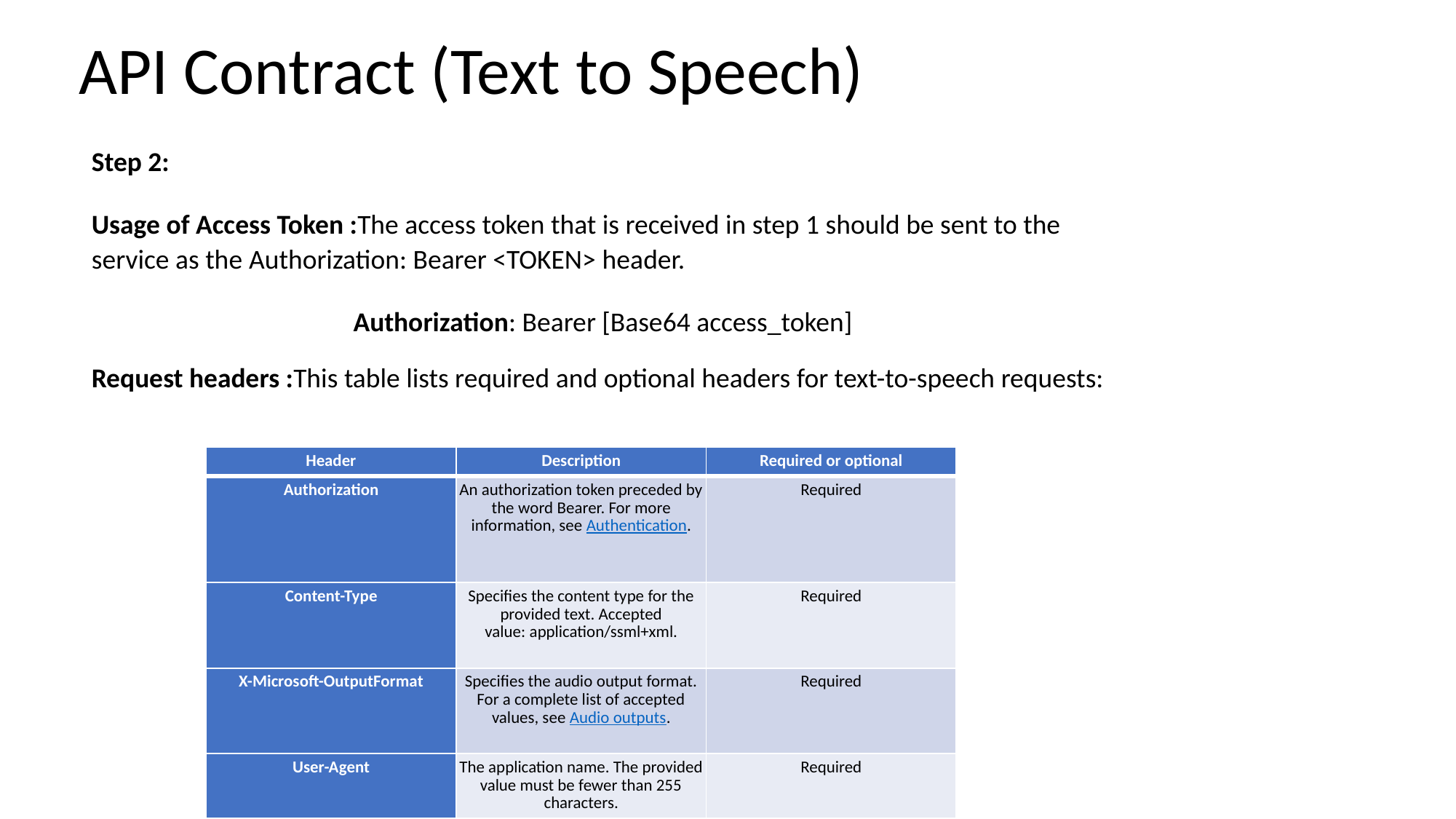

API Contract (Text to Speech)
Step 2:
Usage of Access Token :The access token that is received in step 1 should be sent to the service as the Authorization: Bearer <TOKEN> header.
Authorization: Bearer [Base64 access_token]
Request headers :This table lists required and optional headers for text-to-speech requests:

| Header | Description | Required or optional |
| --- | --- | --- |
| Authorization | An authorization token preceded by the word Bearer. For more information, see Authentication. | Required |
| Content-Type | Specifies the content type for the provided text. Accepted value: application/ssml+xml. | Required |
| X-Microsoft-OutputFormat | Specifies the audio output format. For a complete list of accepted values, see Audio outputs. | Required |
| User-Agent | The application name. The provided value must be fewer than 255 characters. | Required |